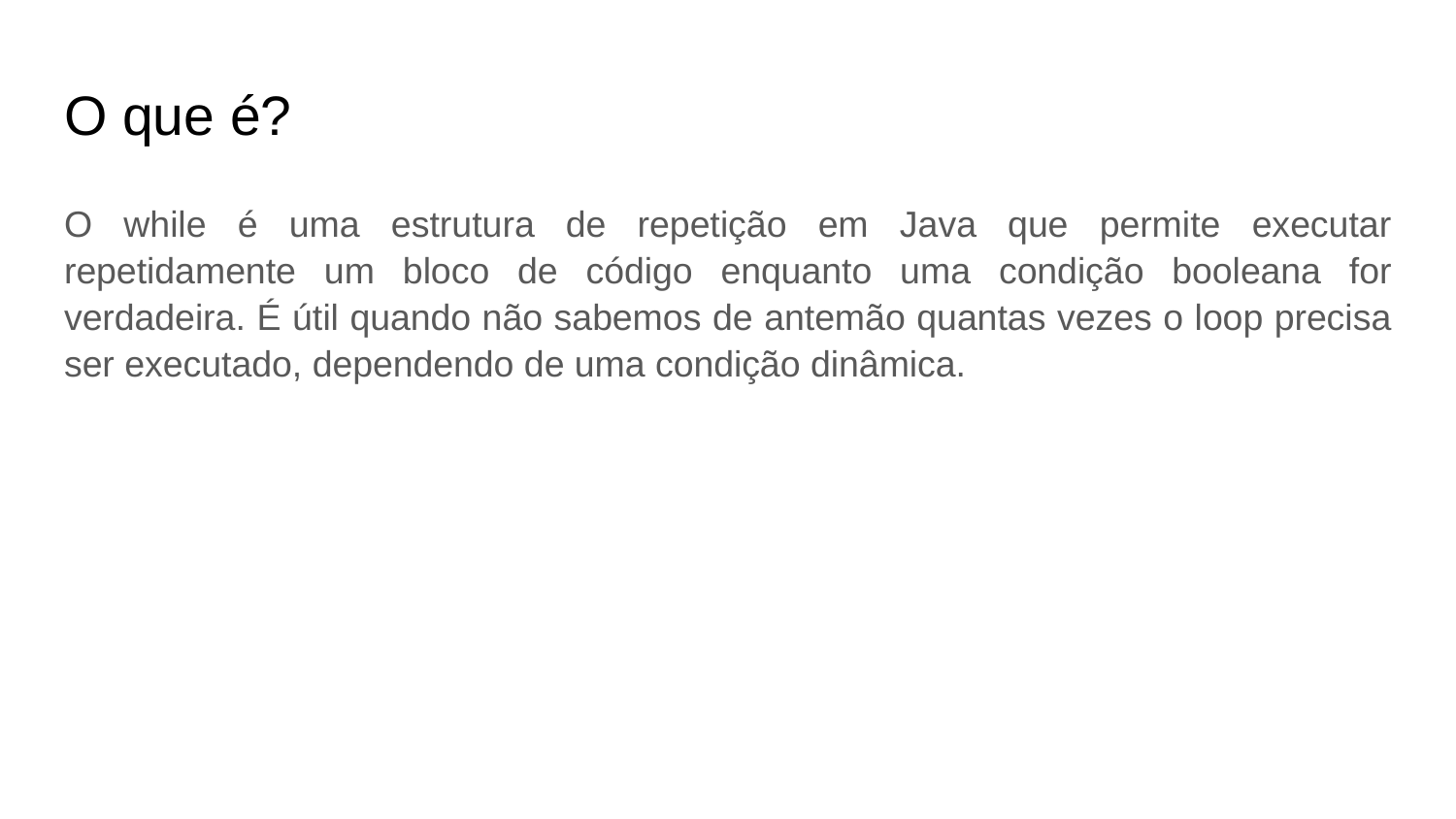

# O que é?
O while é uma estrutura de repetição em Java que permite executar repetidamente um bloco de código enquanto uma condição booleana for verdadeira. É útil quando não sabemos de antemão quantas vezes o loop precisa ser executado, dependendo de uma condição dinâmica.